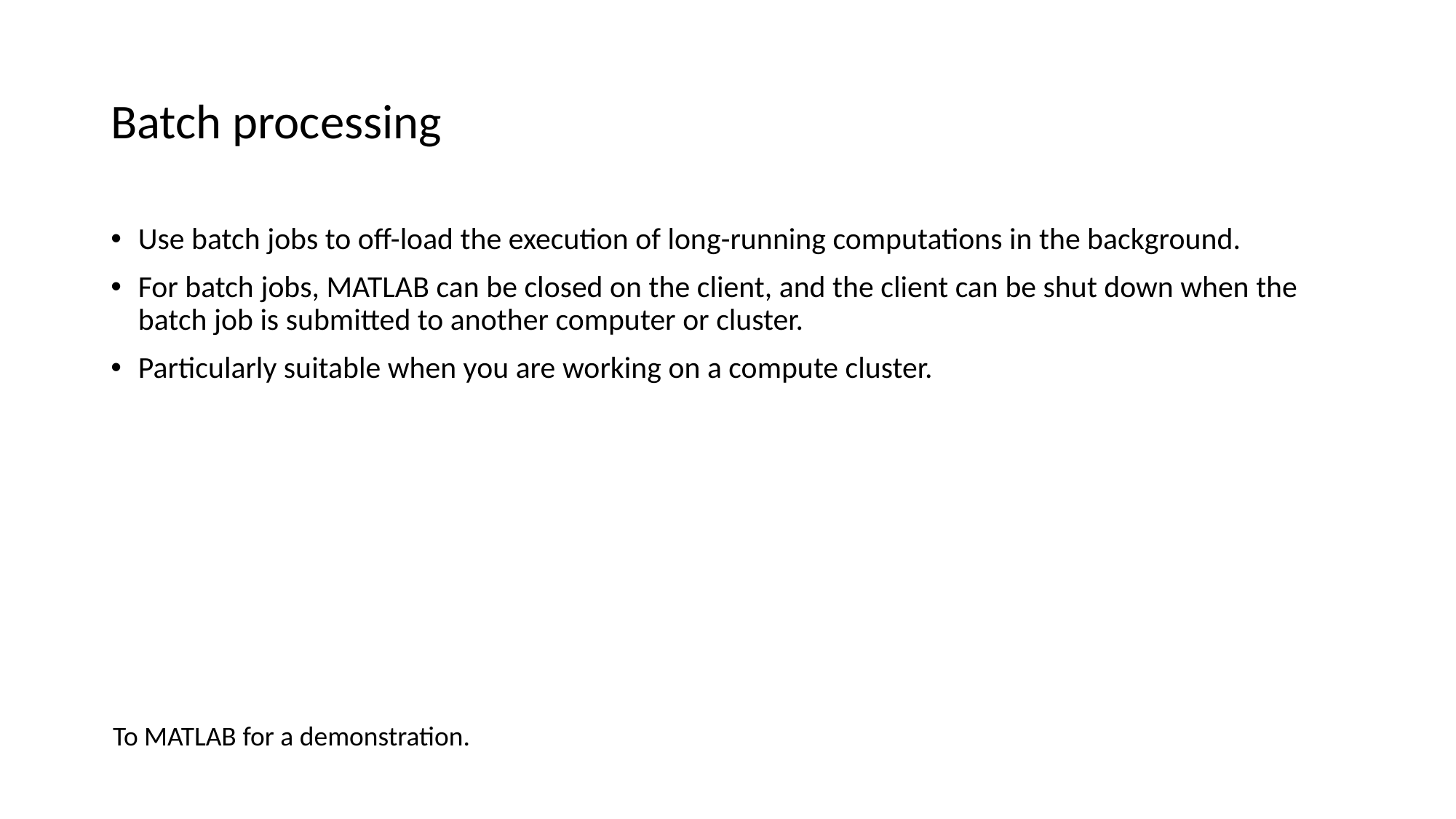

# Batch processing
Use batch jobs to off-load the execution of long-running computations in the background.
For batch jobs, MATLAB can be closed on the client, and the client can be shut down when the batch job is submitted to another computer or cluster.
Particularly suitable when you are working on a compute cluster.
To MATLAB for a demonstration.